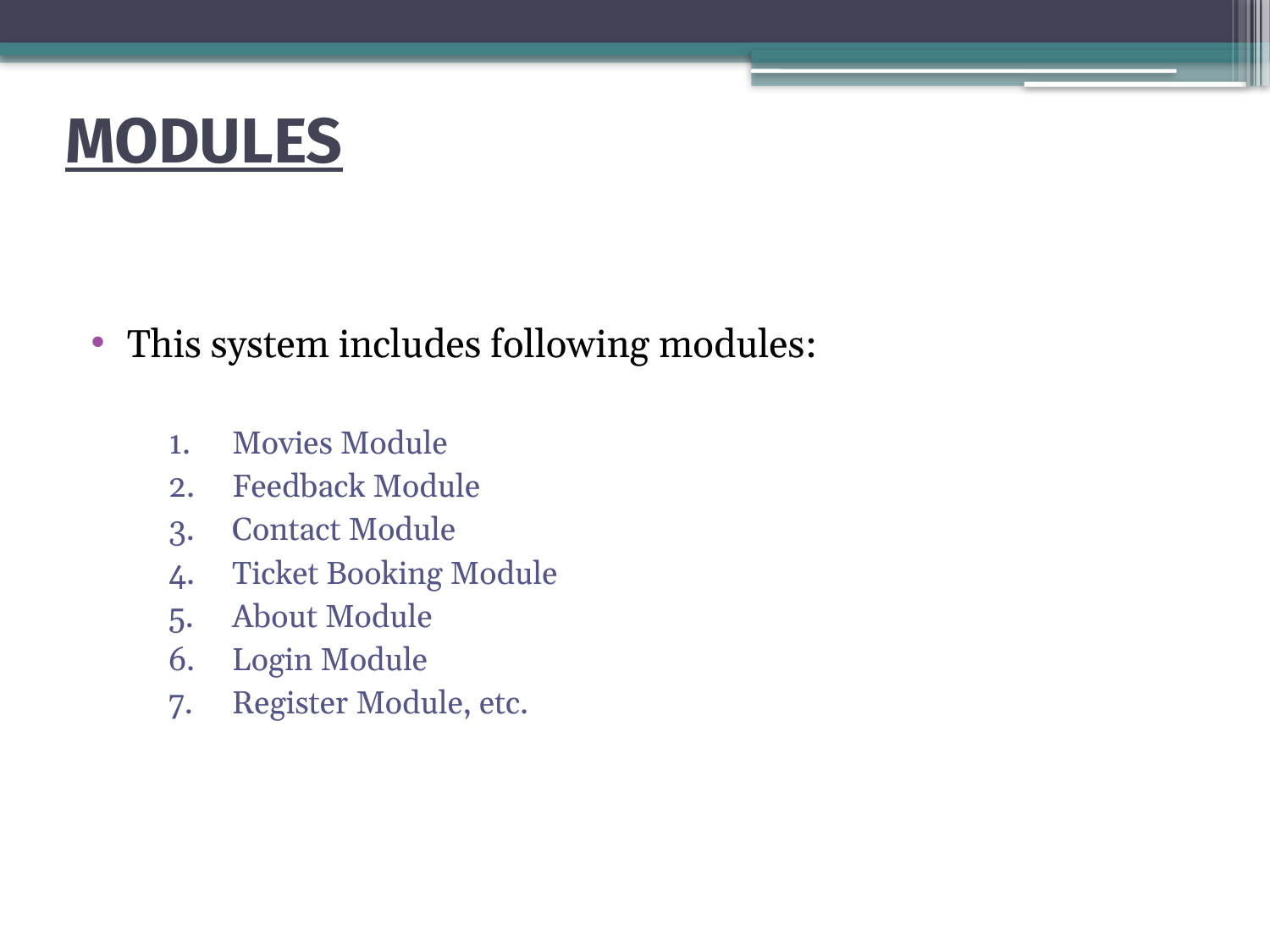

# MODULES
This system includes following modules:

Movies Module
Feedback Module
Contact Module
Ticket Booking Module
About Module
Login Module
Register Module, etc.